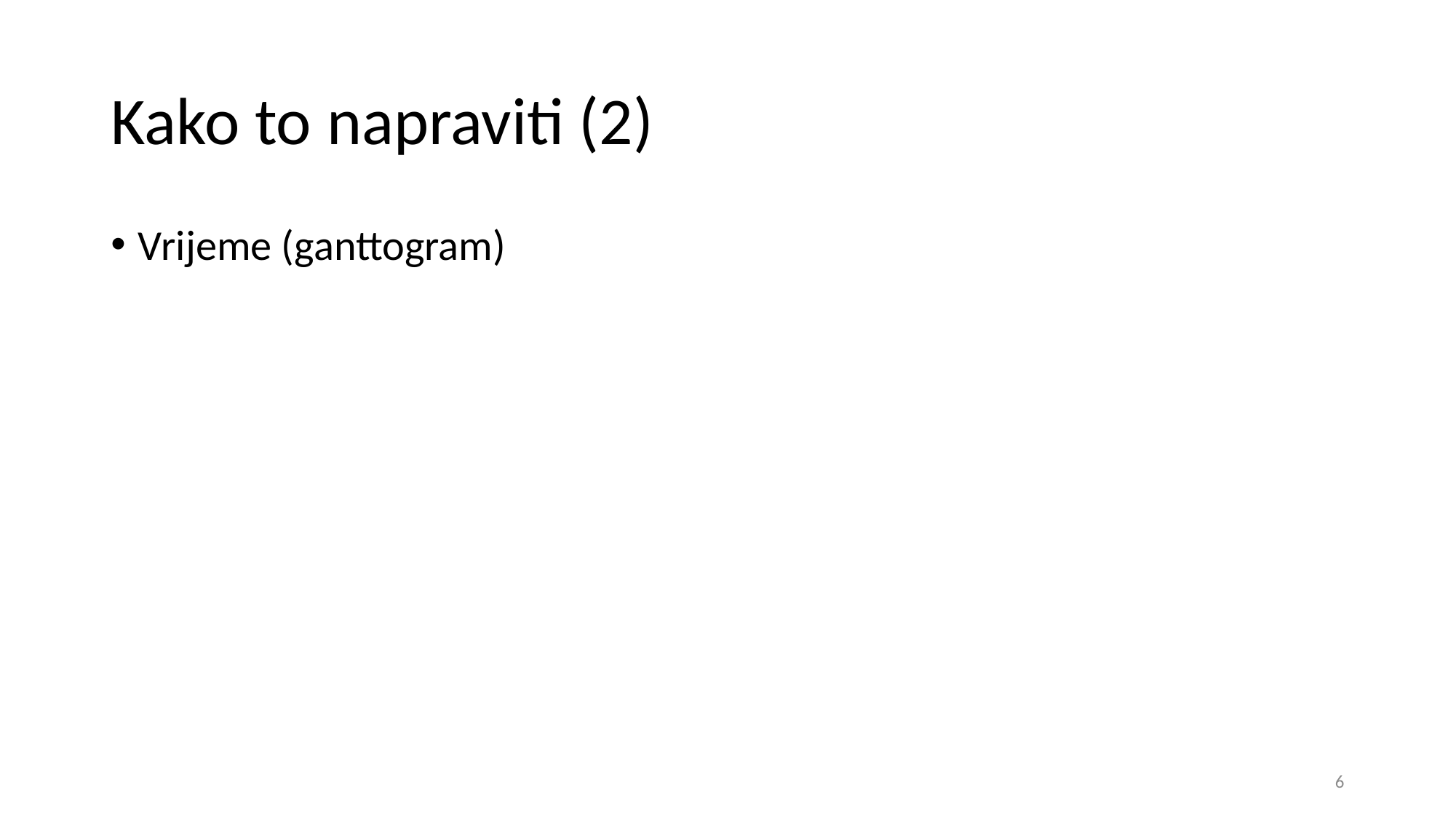

# Kako to napraviti (2)
Vrijeme (ganttogram)
6